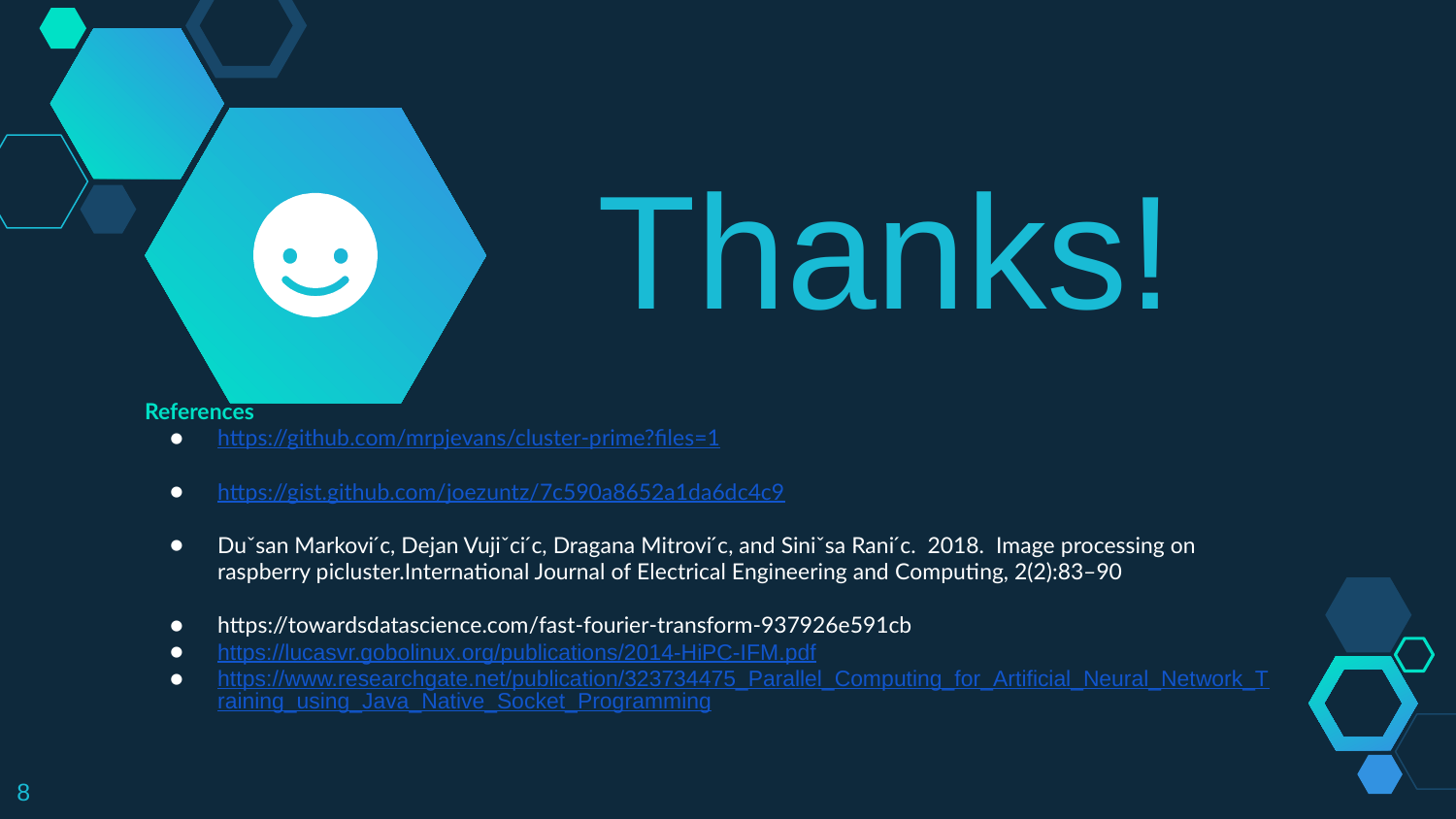

Thanks!

References
https://github.com/mrpjevans/cluster-prime?files=1

https://gist.github.com/joezuntz/7c590a8652a1da6dc4c9

Duˇsan Markovi ́c, Dejan Vujiˇci ́c, Dragana Mitrovi ́c, and Siniˇsa Rani ́c.  2018.  Image processing on raspberry picluster.International Journal of Electrical Engineering and Computing, 2(2):83–90

https://towardsdatascience.com/fast-fourier-transform-937926e591cb
https://lucasvr.gobolinux.org/publications/2014-HiPC-IFM.pdf
https://www.researchgate.net/publication/323734475_Parallel_Computing_for_Artificial_Neural_Network_Training_using_Java_Native_Socket_Programming
8